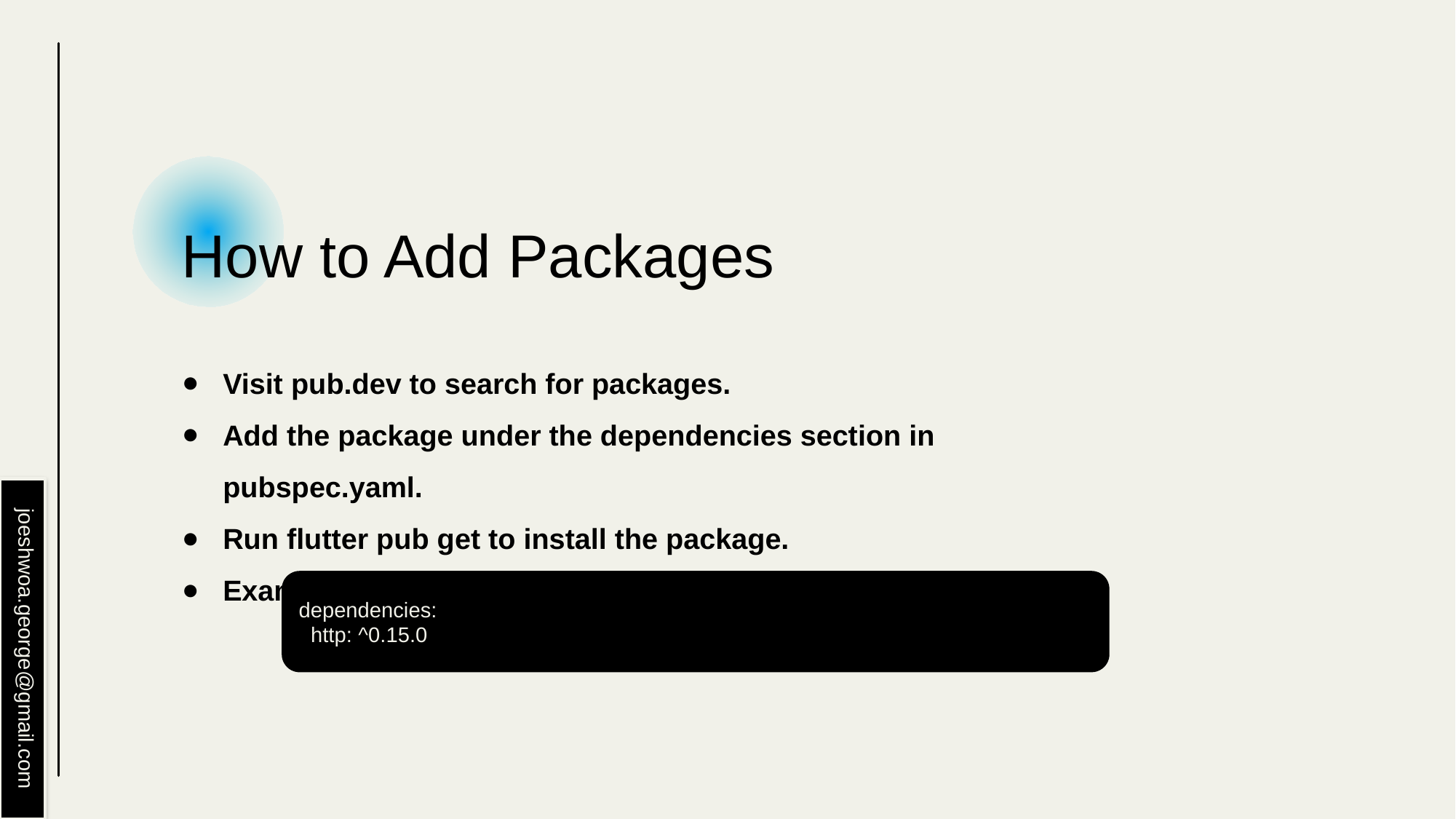

# How to Add Packages
Visit pub.dev to search for packages.
Add the package under the dependencies section in pubspec.yaml.
Run flutter pub get to install the package.
Example: Adding the http package:
dependencies:
  http: ^0.15.0
joeshwoa.george@gmail.com